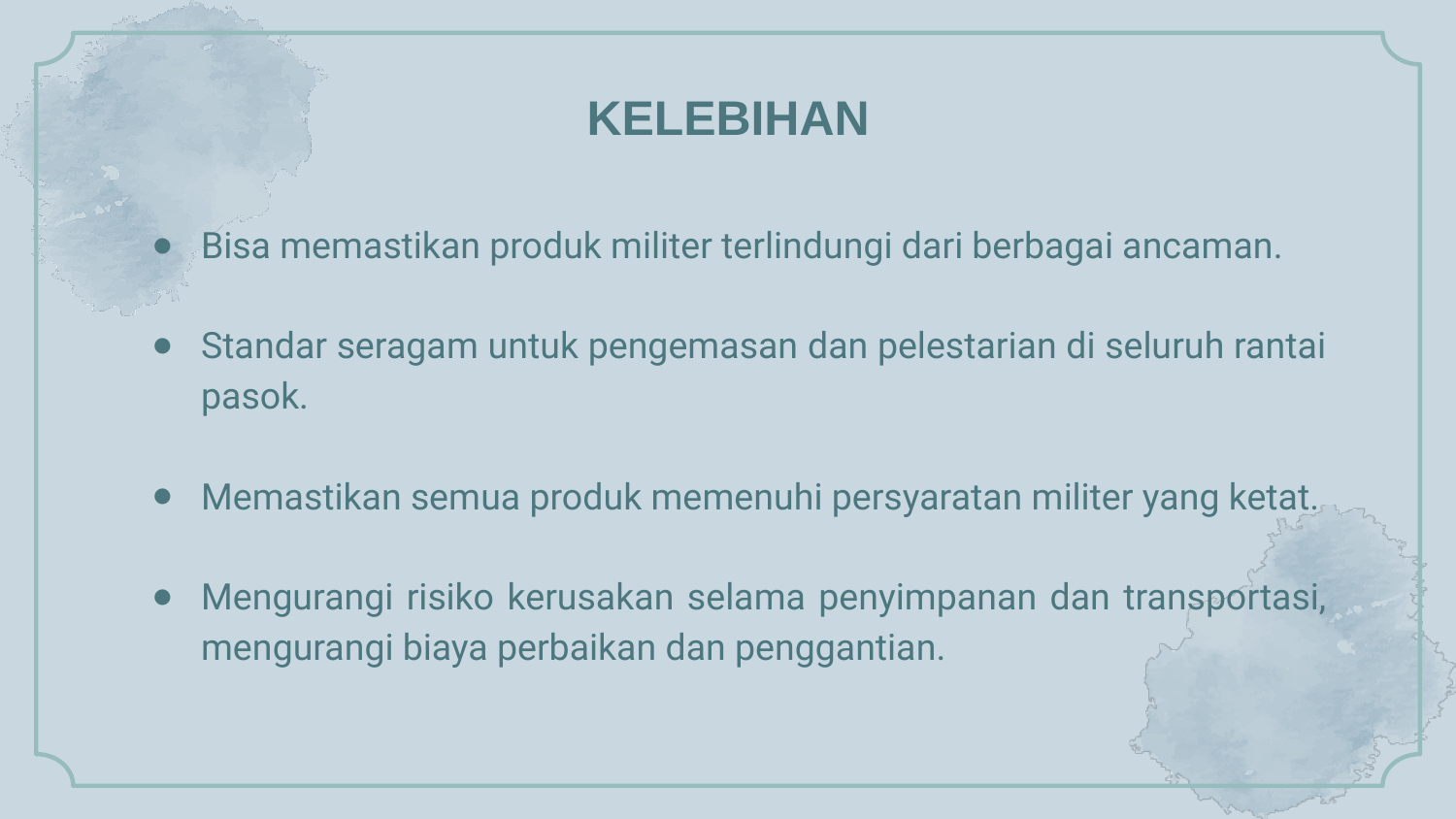

# KELEBIHAN

Bisa memastikan produk militer terlindungi dari berbagai ancaman.

Standar seragam untuk pengemasan dan pelestarian di seluruh rantai pasok.

Memastikan semua produk memenuhi persyaratan militer yang ketat.

Mengurangi risiko kerusakan selama penyimpanan dan transportasi, mengurangi biaya perbaikan dan penggantian.